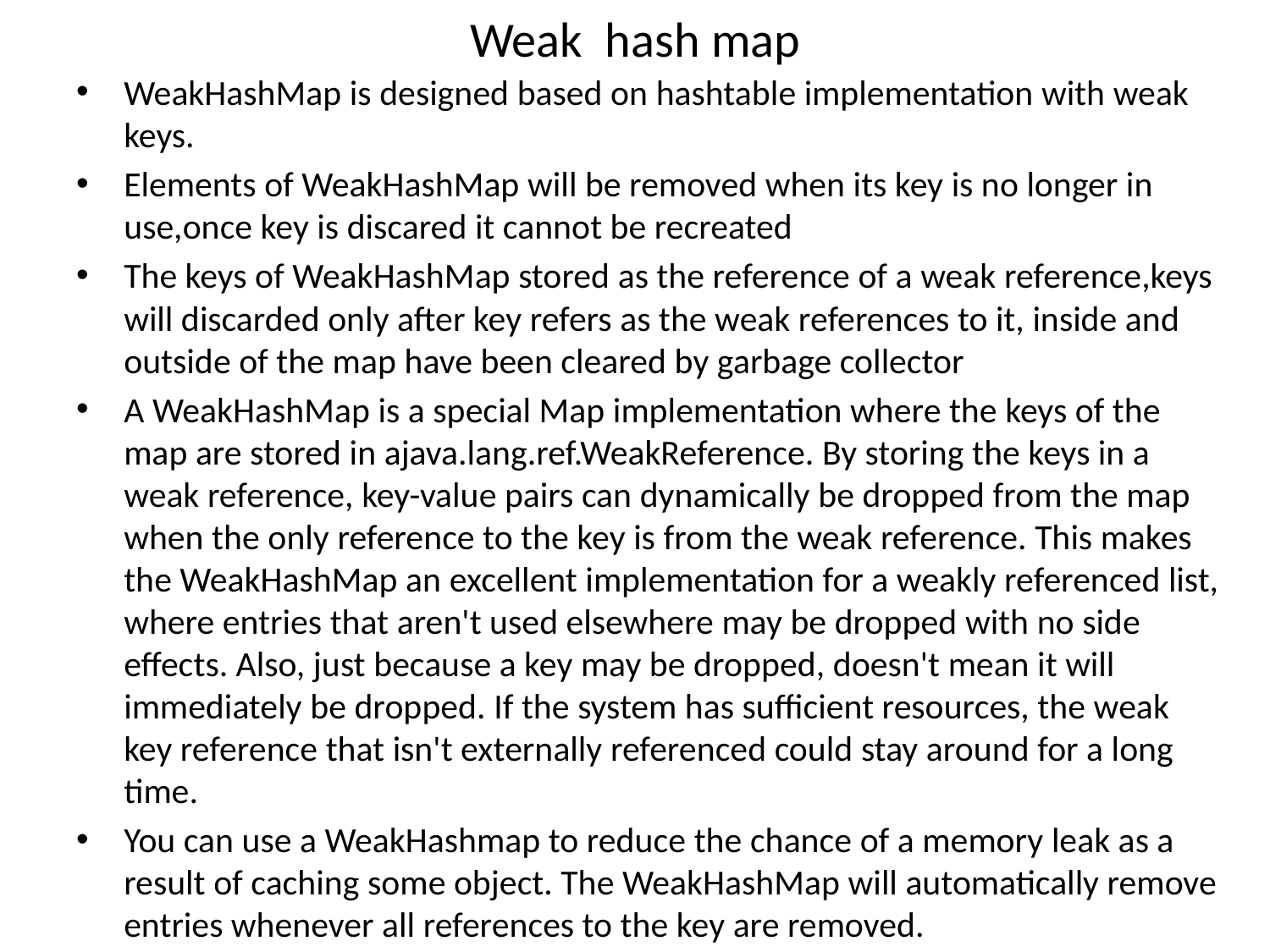

# Weak  hash map
WeakHashMap is designed based on hashtable implementation with weak keys.
Elements of WeakHashMap will be removed when its key is no longer in use,once key is discared it cannot be recreated
The keys of WeakHashMap stored as the reference of a weak reference,keys will discarded only after key refers as the weak references to it, inside and outside of the map have been cleared by garbage collector
A WeakHashMap is a special Map implementation where the keys of the map are stored in ajava.lang.ref.WeakReference. By storing the keys in a weak reference, key-value pairs can dynamically be dropped from the map when the only reference to the key is from the weak reference. This makes the WeakHashMap an excellent implementation for a weakly referenced list, where entries that aren't used elsewhere may be dropped with no side effects. Also, just because a key may be dropped, doesn't mean it will immediately be dropped. If the system has sufficient resources, the weak key reference that isn't externally referenced could stay around for a long time.
You can use a WeakHashmap to reduce the chance of a memory leak as a result of caching some object. The WeakHashMap will automatically remove entries whenever all references to the key are removed.